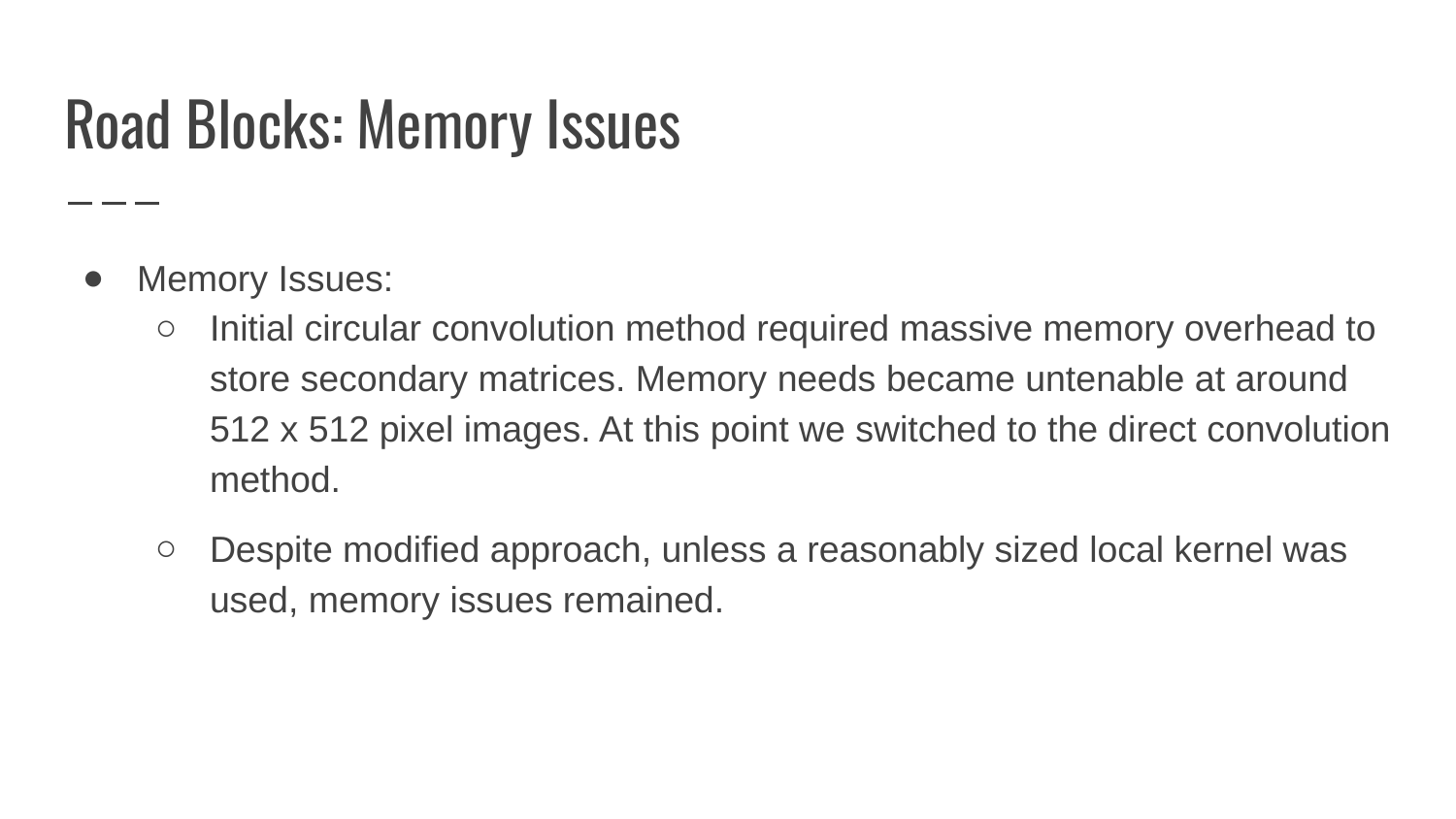

# Road Blocks: Memory Issues
Memory Issues:
Initial circular convolution method required massive memory overhead to store secondary matrices. Memory needs became untenable at around 512 x 512 pixel images. At this point we switched to the direct convolution method.
Despite modified approach, unless a reasonably sized local kernel was used, memory issues remained.